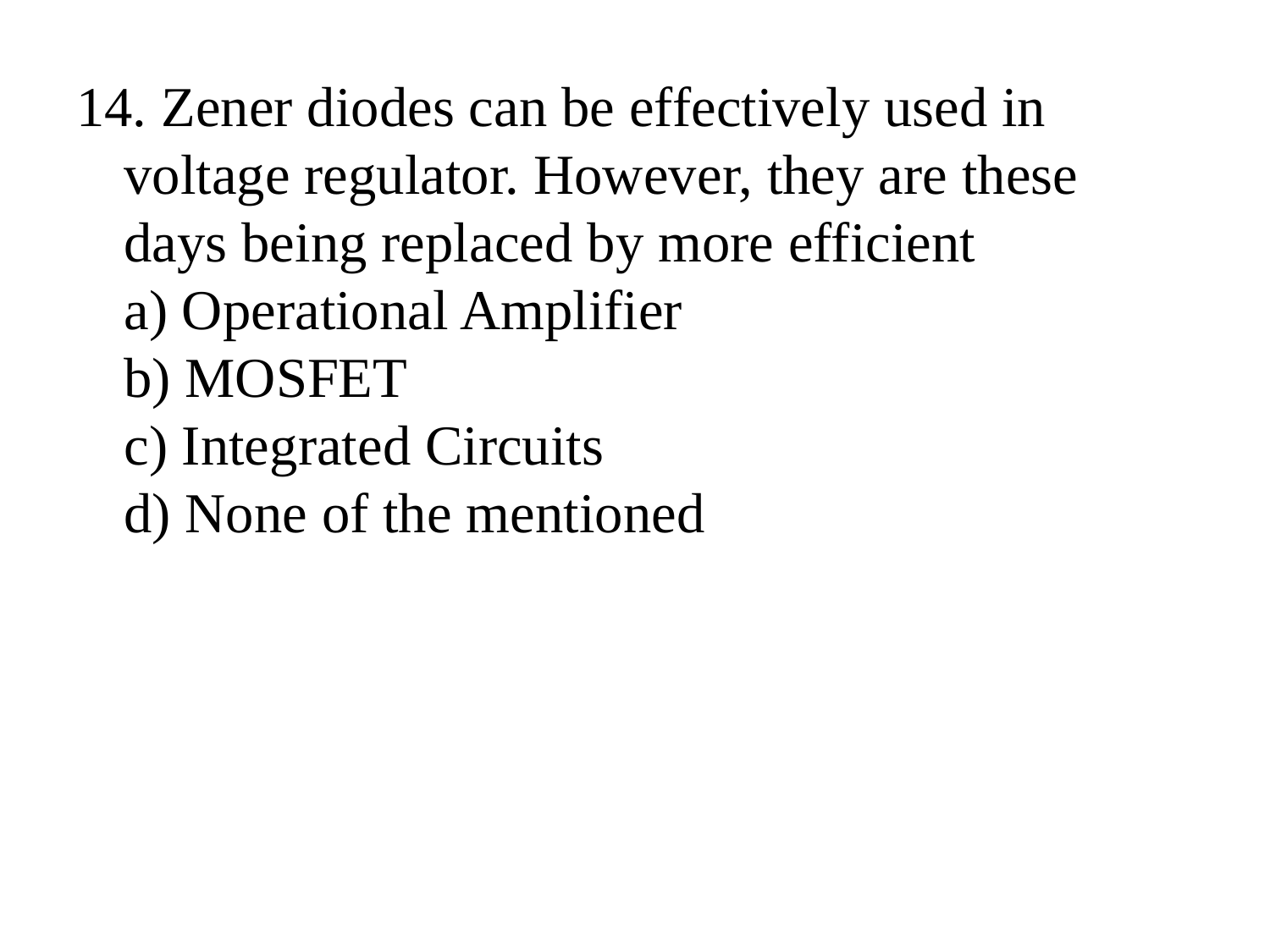

14. Zener diodes can be effectively used in voltage regulator. However, they are these days being replaced by more efficient
a) Operational Amplifier
b) MOSFET
c) Integrated Circuits
d) None of the mentioned